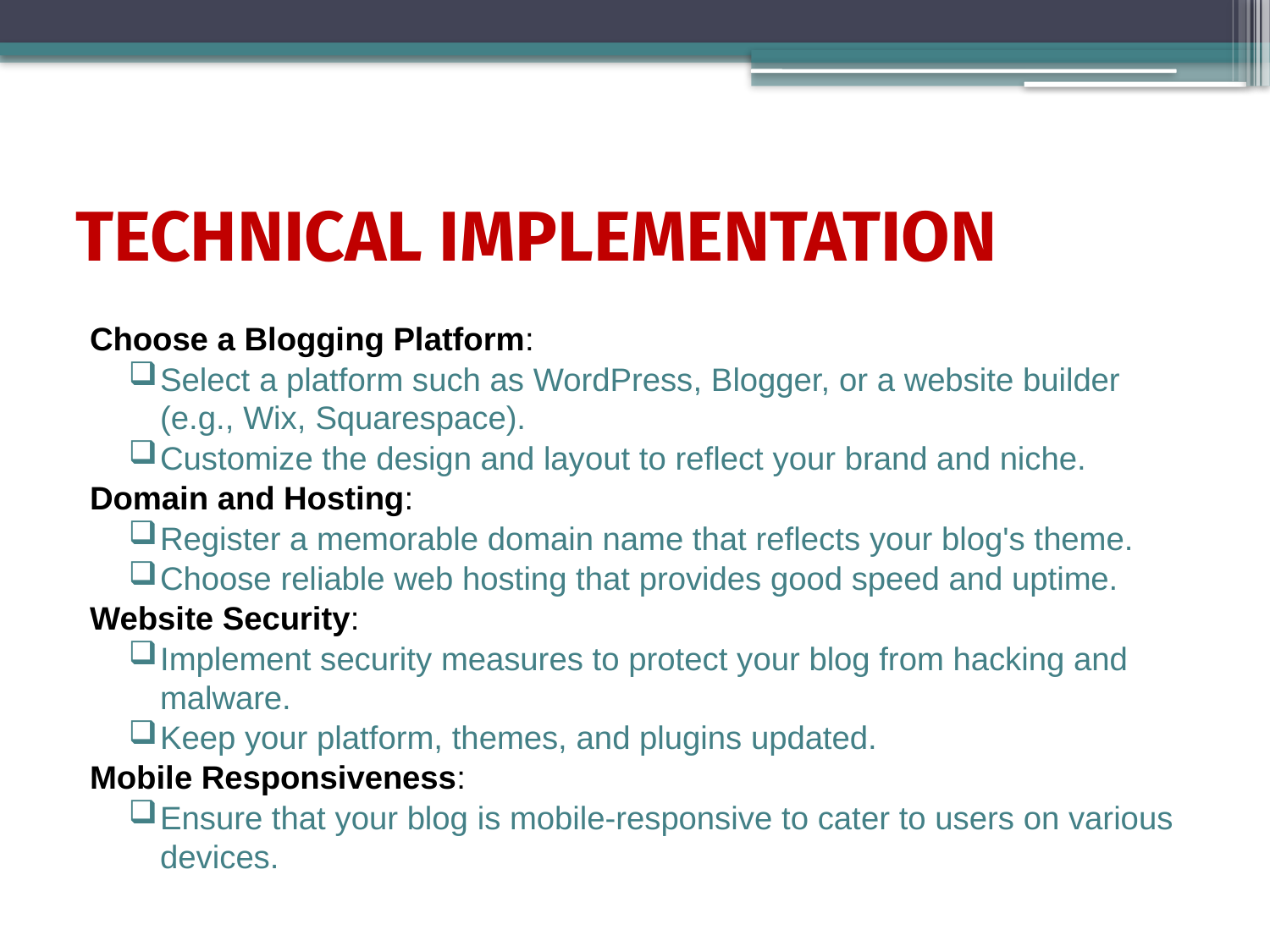

# TECHNICAL IMPLEMENTATION
Choose a Blogging Platform:
Select a platform such as WordPress, Blogger, or a website builder (e.g., Wix, Squarespace).
Customize the design and layout to reflect your brand and niche.
Domain and Hosting:
Register a memorable domain name that reflects your blog's theme.
Choose reliable web hosting that provides good speed and uptime.
Website Security:
Implement security measures to protect your blog from hacking and malware.
Keep your platform, themes, and plugins updated.
Mobile Responsiveness:
Ensure that your blog is mobile-responsive to cater to users on various devices.